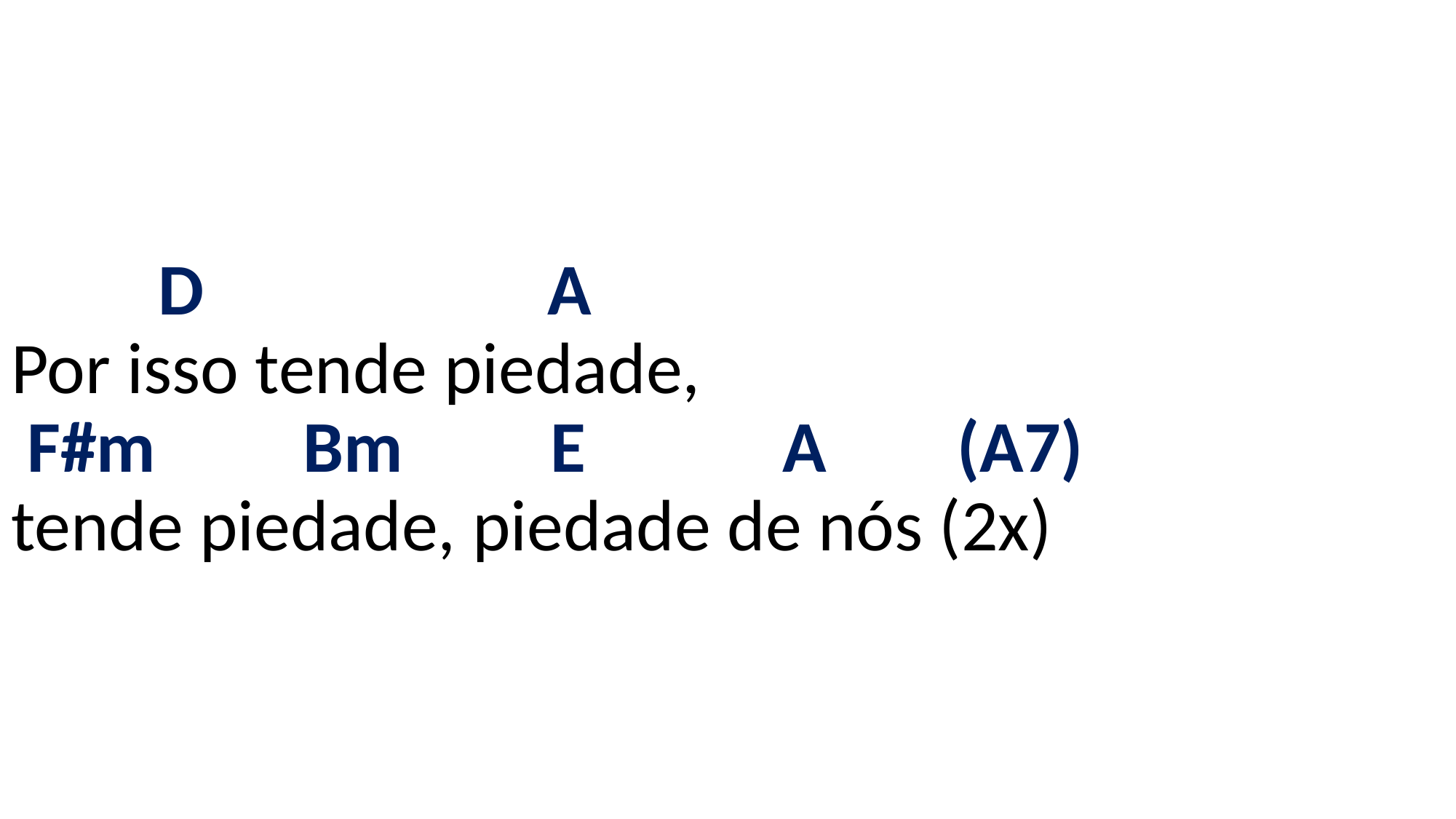

# D                     A Por isso tende piedade, F#m         Bm         E            A        (A7) tende piedade, piedade de nós (2x)